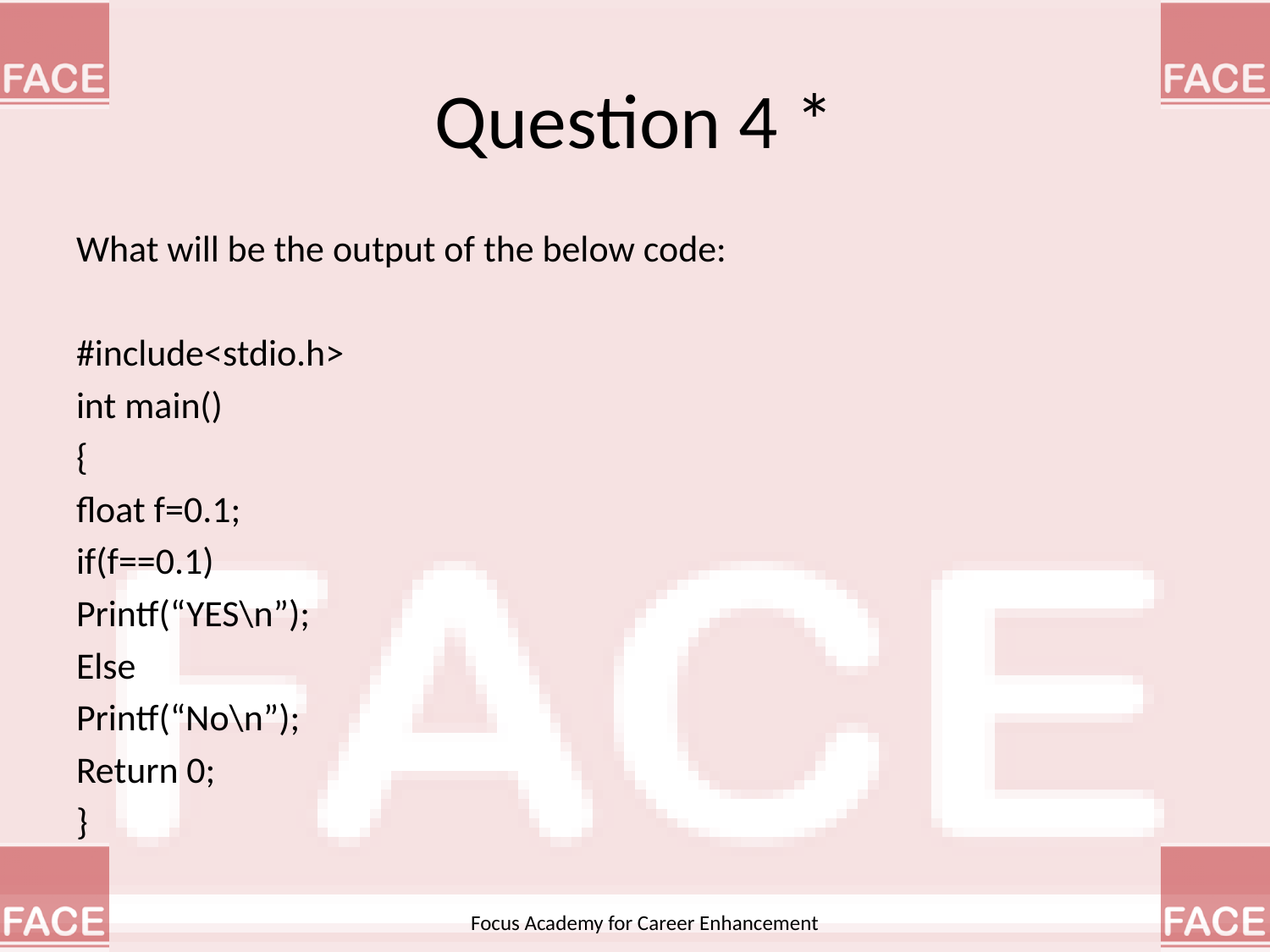

# Question 4 *
What will be the output of the below code:

#include<stdio.h>
int main()
{
float f=0.1;
if(f==0.1)
Printf(“YES\n”);
Else
Printf(“No\n”);
Return 0;
}